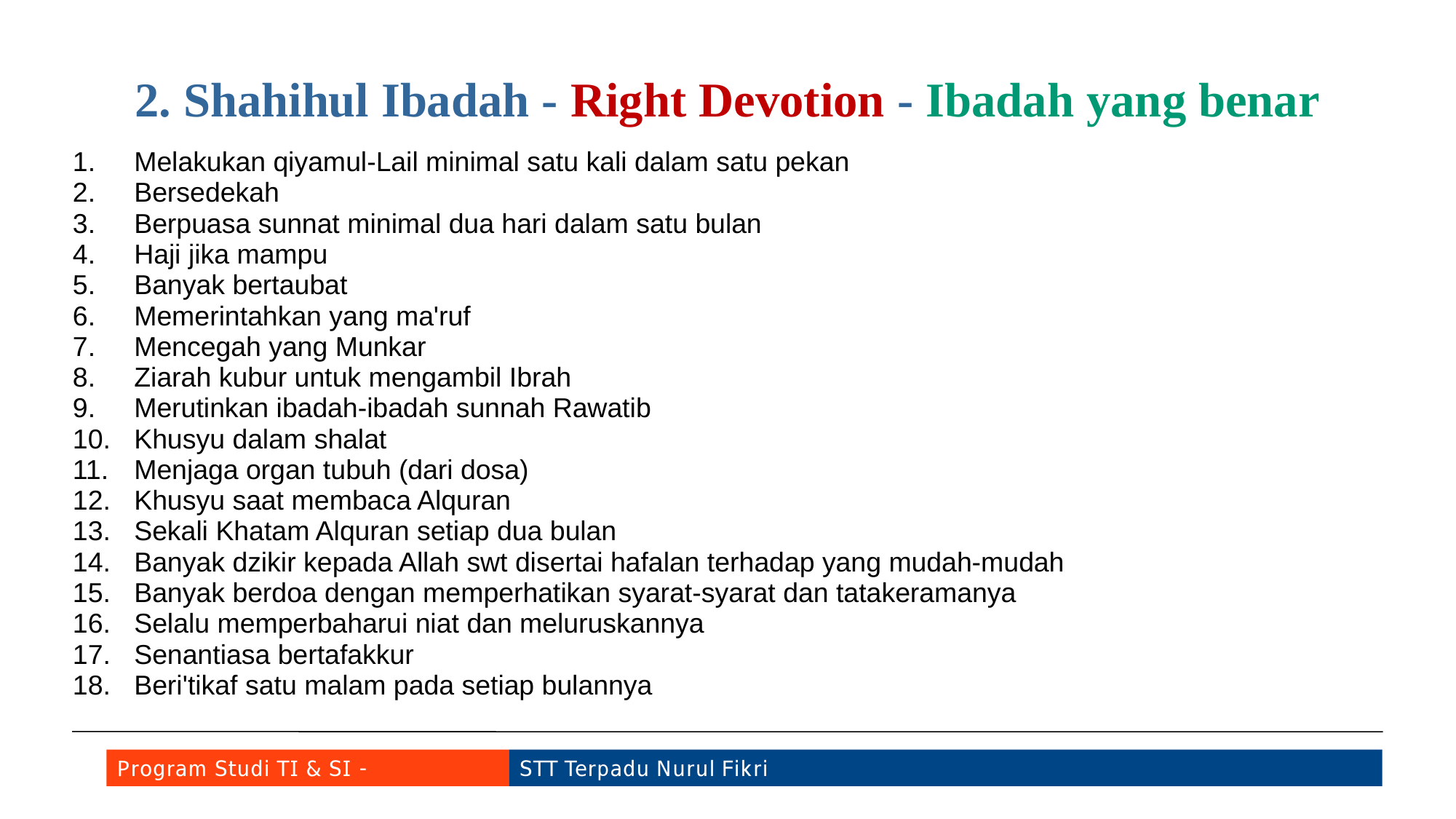

# 2. Shahihul Ibadah - Right Devotion - Ibadah yang benar
Melakukan qiyamul-Lail minimal satu kali dalam satu pekan
Bersedekah
Berpuasa sunnat minimal dua hari dalam satu bulan
Haji jika mampu
Banyak bertaubat
Memerintahkan yang ma'ruf
Mencegah yang Munkar
Ziarah kubur untuk mengambil Ibrah
Merutinkan ibadah-ibadah sunnah Rawatib
Khusyu dalam shalat
Menjaga organ tubuh (dari dosa)
Khusyu saat membaca Alquran
Sekali Khatam Alquran setiap dua bulan
Banyak dzikir kepada Allah swt disertai hafalan terhadap yang mudah-mudah
Banyak berdoa dengan memperhatikan syarat-syarat dan tatakeramanya
Selalu memperbaharui niat dan meluruskannya
Senantiasa bertafakkur
Beri'tikaf satu malam pada setiap bulannya